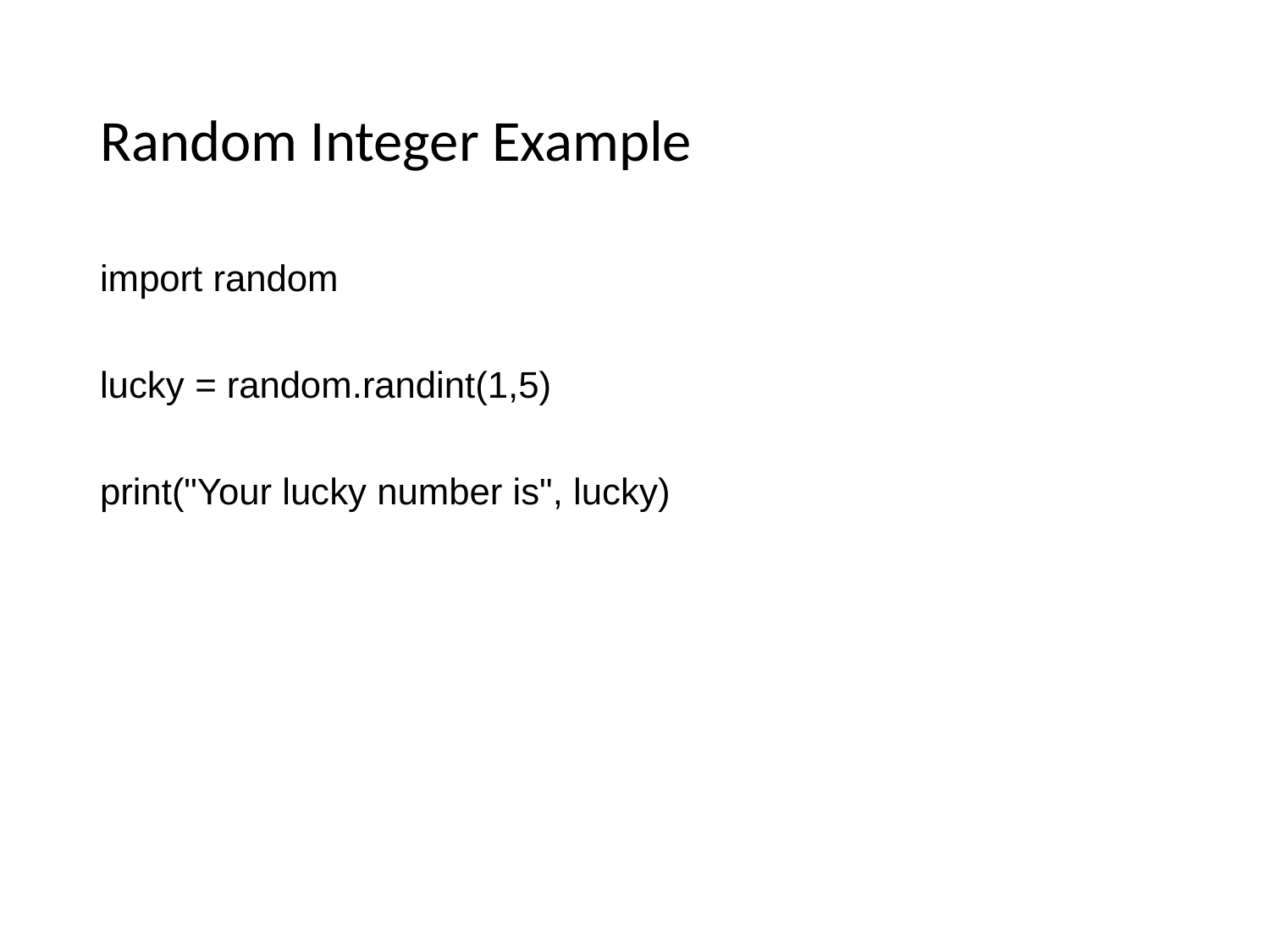

# Random Integer Example
import random

lucky = random.randint(1,5)

print("Your lucky number is", lucky)